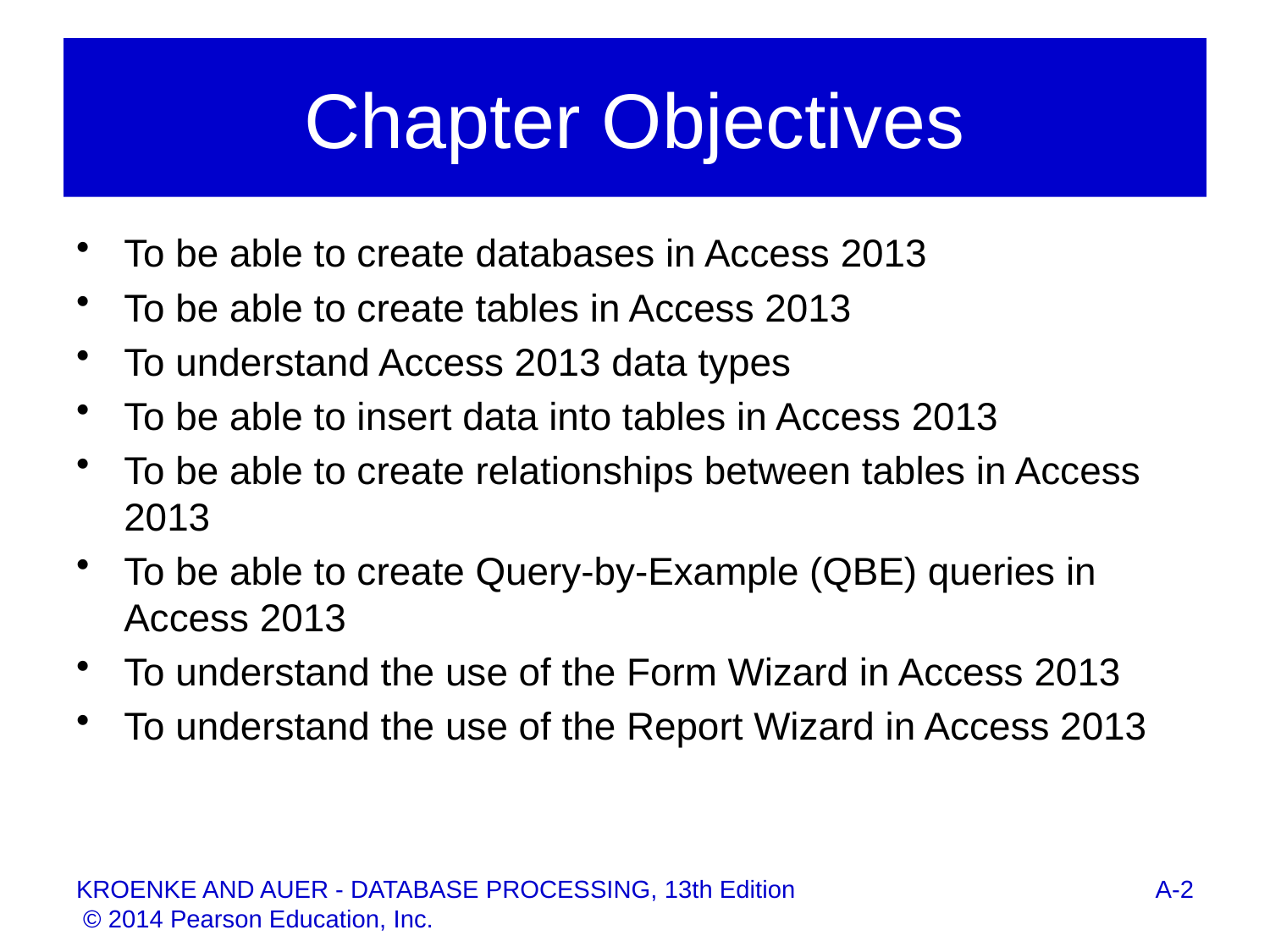

# Chapter Objectives
To be able to create databases in Access 2013
To be able to create tables in Access 2013
To understand Access 2013 data types
To be able to insert data into tables in Access 2013
To be able to create relationships between tables in Access 2013
To be able to create Query-by-Example (QBE) queries in Access 2013
To understand the use of the Form Wizard in Access 2013
To understand the use of the Report Wizard in Access 2013
A-2

KROENKE AND AUER - DATABASE PROCESSING, 13th Edition  © 2014 Pearson Education, Inc.